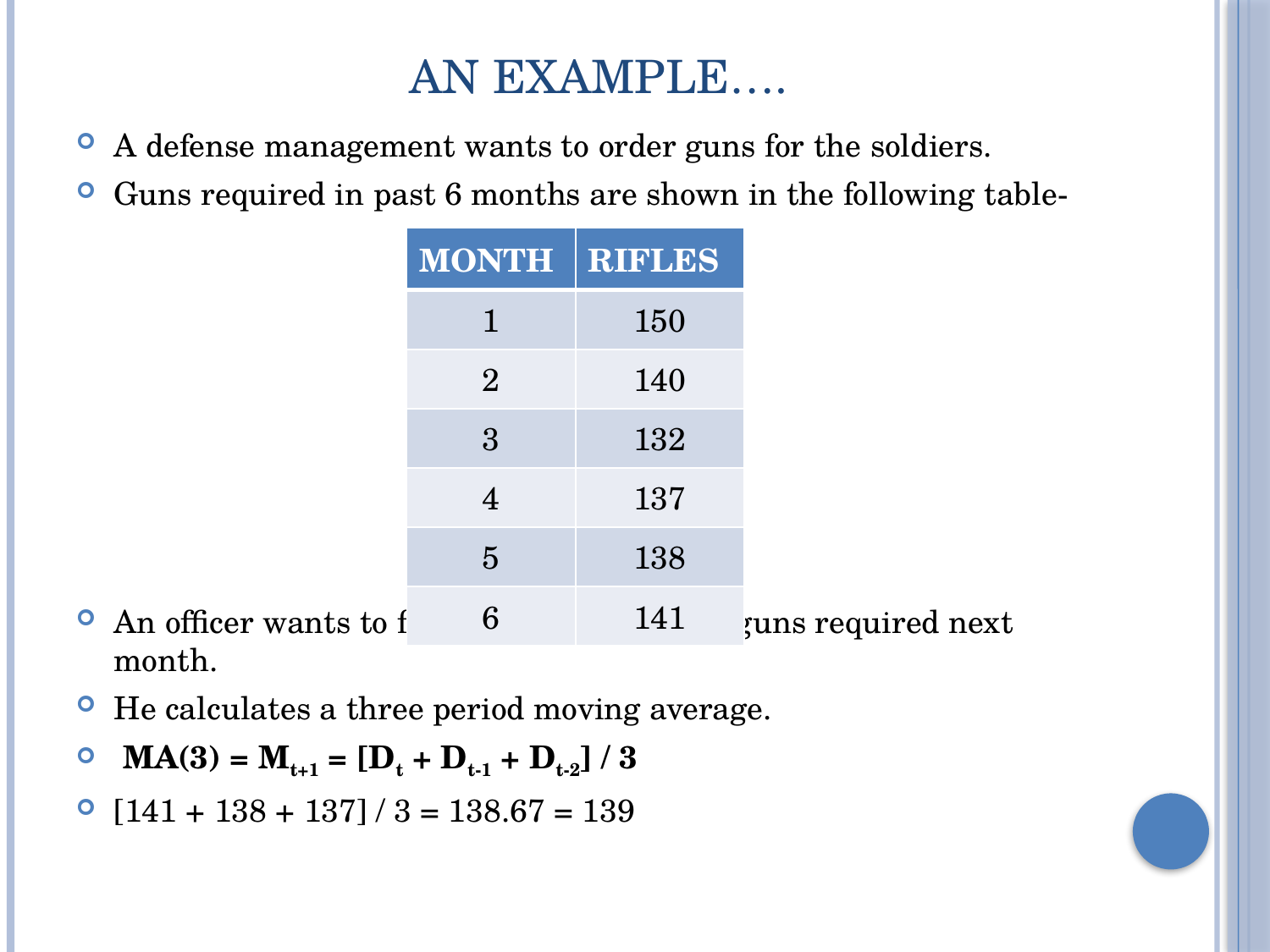

# An example….
A defense management wants to order guns for the soldiers.
Guns required in past 6 months are shown in the following table-

An officer wants to forecast the number of guns required next month.
He calculates a three period moving average.
 MA(3) = Mt+1 = [Dt + Dt-1 + Dt-2] / 3
[141 + 138 + 137] / 3 = 138.67 = 139
| MONTH | RIFLES |
| --- | --- |
| 1 | 150 |
| 2 | 140 |
| 3 | 132 |
| 4 | 137 |
| 5 | 138 |
| 6 | 141 |